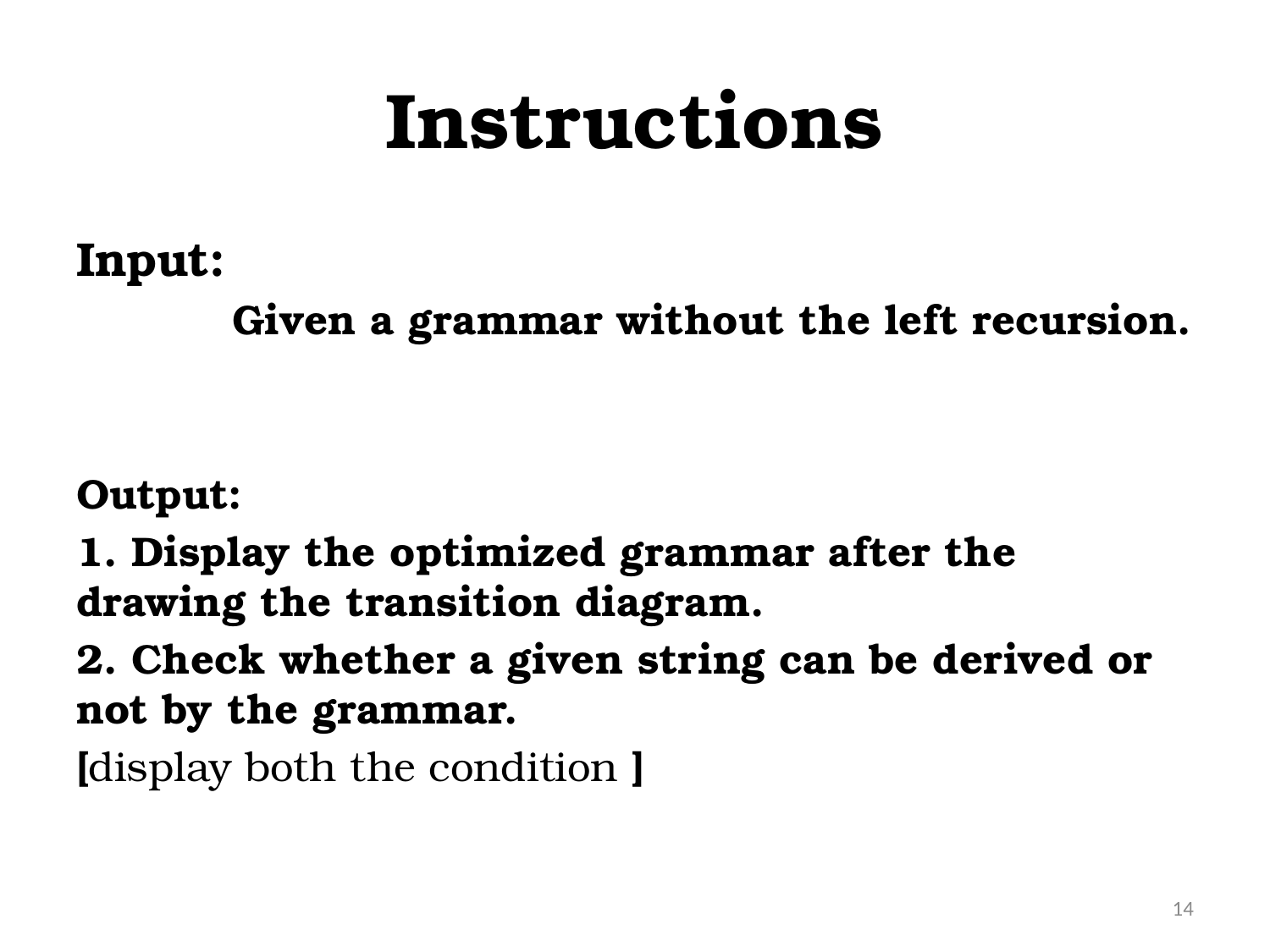

# Instructions
Input:
           Given a grammar without the left recursion.

Output:
1. Display the optimized grammar after the drawing the transition diagram.
2. Check whether a given string can be derived or not by the grammar.
[display both the condition ]
14